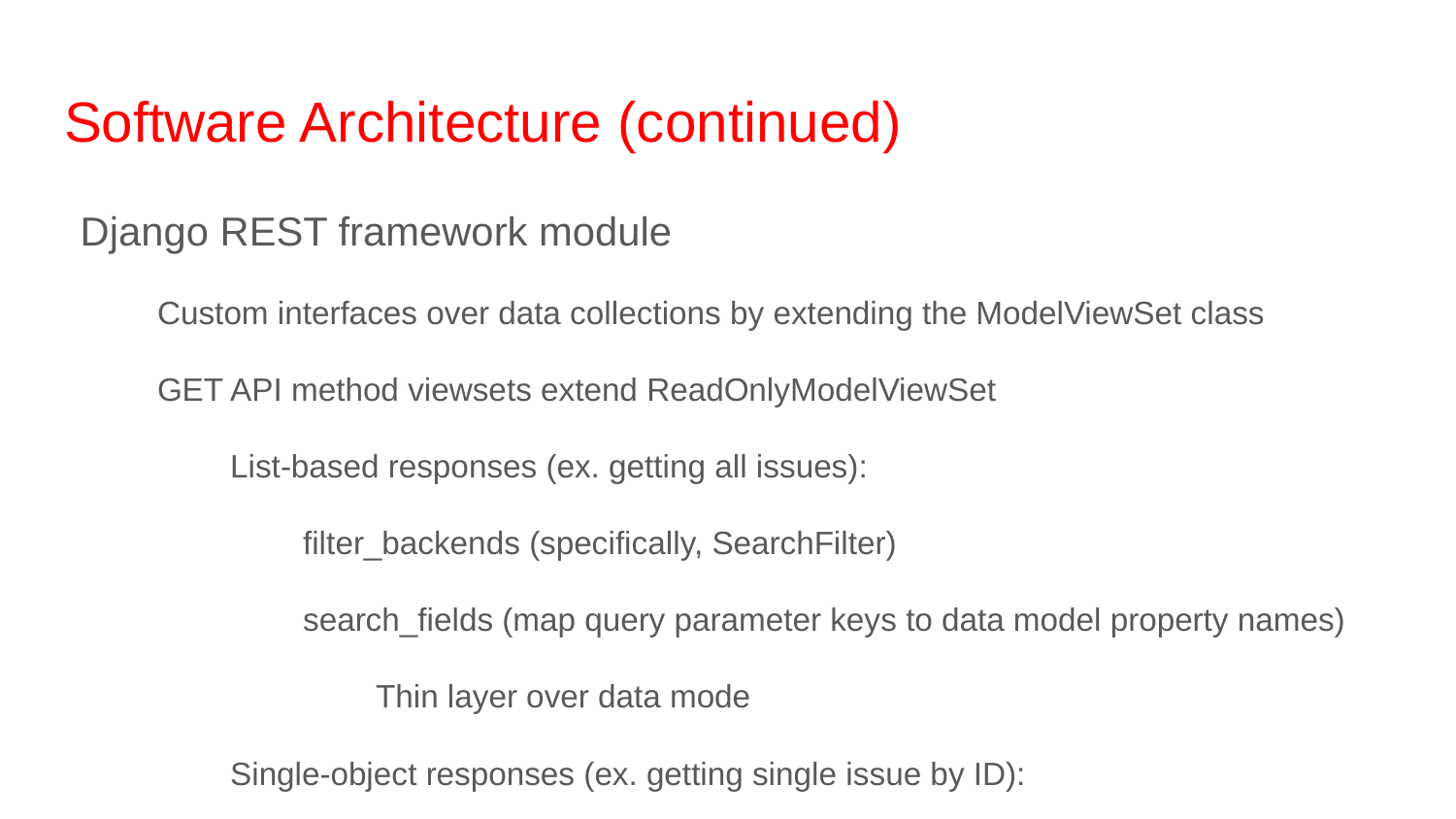

# Software Architecture (continued)
Django REST framework module
Custom interfaces over data collections by extending the ModelViewSet class
GET API method viewsets extend ReadOnlyModelViewSet
List-based responses (ex. getting all issues):
filter_backends (specifically, SearchFilter)
search_fields (map query parameter keys to data model property names)
Thin layer over data mode
Single-object responses (ex. getting single issue by ID):
retrieve method
Identify by PK of Issue being sought